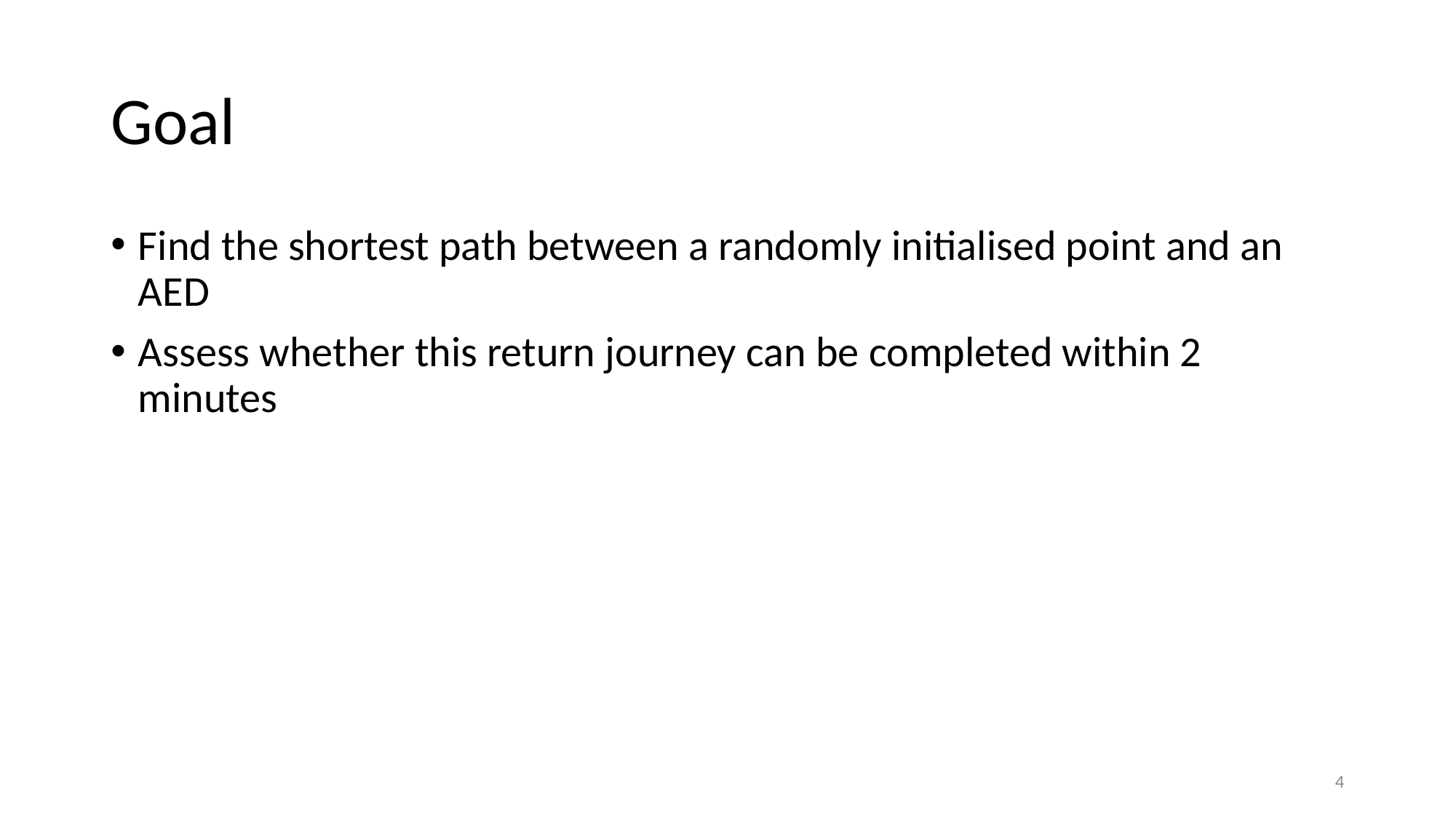

# Goal
Find the shortest path between a randomly initialised point and an AED
Assess whether this return journey can be completed within 2 minutes

4